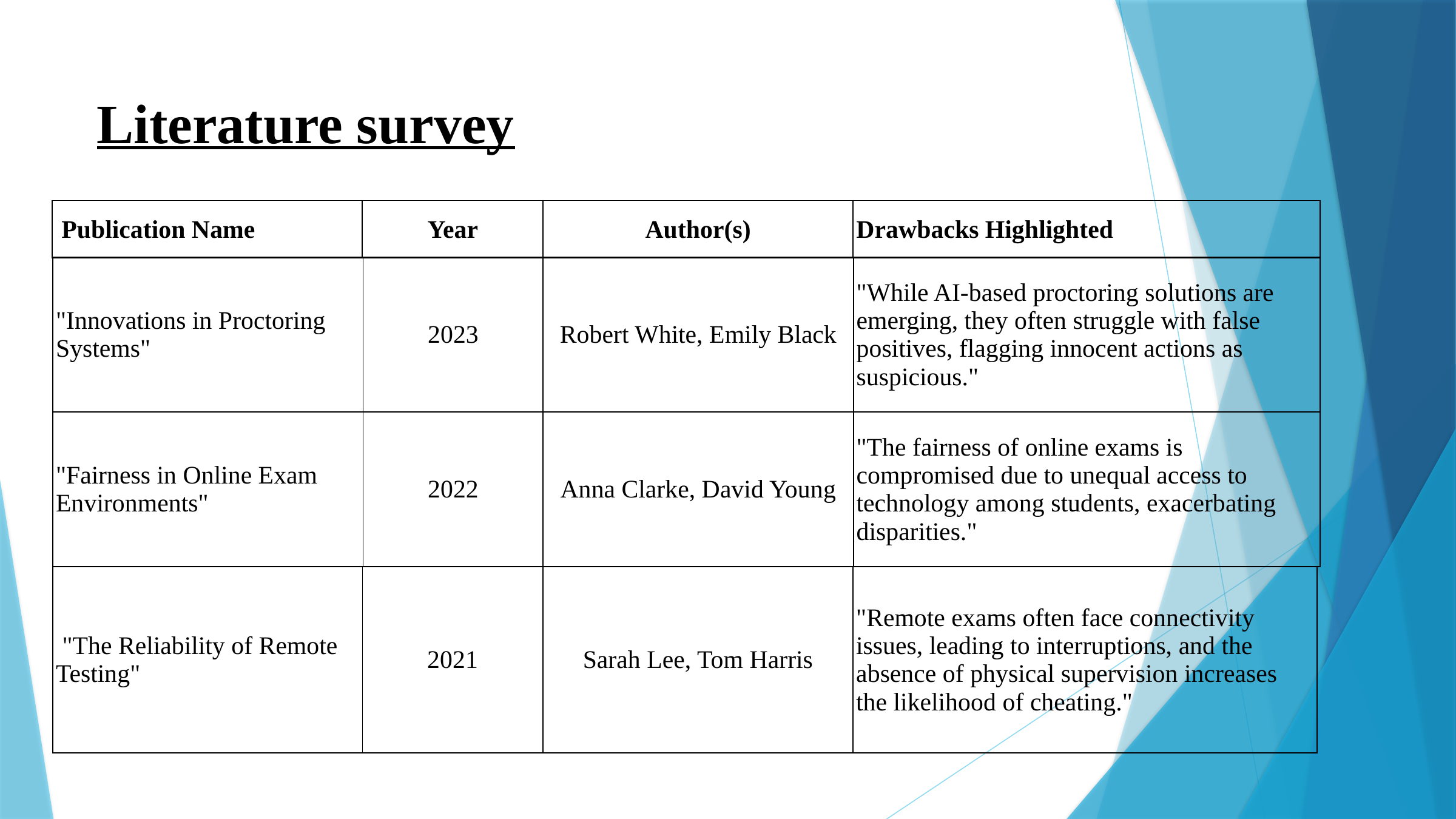

# Literature survey
| Publication Name | Year | Author(s) | Drawbacks Highlighted |
| --- | --- | --- | --- |
| "Innovations in Proctoring Systems" | 2023 | Robert White, Emily Black | "While AI-based proctoring solutions are emerging, they often struggle with false positives, flagging innocent actions as suspicious." |
| --- | --- | --- | --- |
| "Fairness in Online Exam Environments" | 2022 | Anna Clarke, David Young | "The fairness of online exams is compromised due to unequal access to technology among students, exacerbating disparities." |
| --- | --- | --- | --- |
| "The Reliability of Remote Testing" | 2021 | Sarah Lee, Tom Harris | "Remote exams often face connectivity issues, leading to interruptions, and the absence of physical supervision increases the likelihood of cheating." |
| --- | --- | --- | --- |